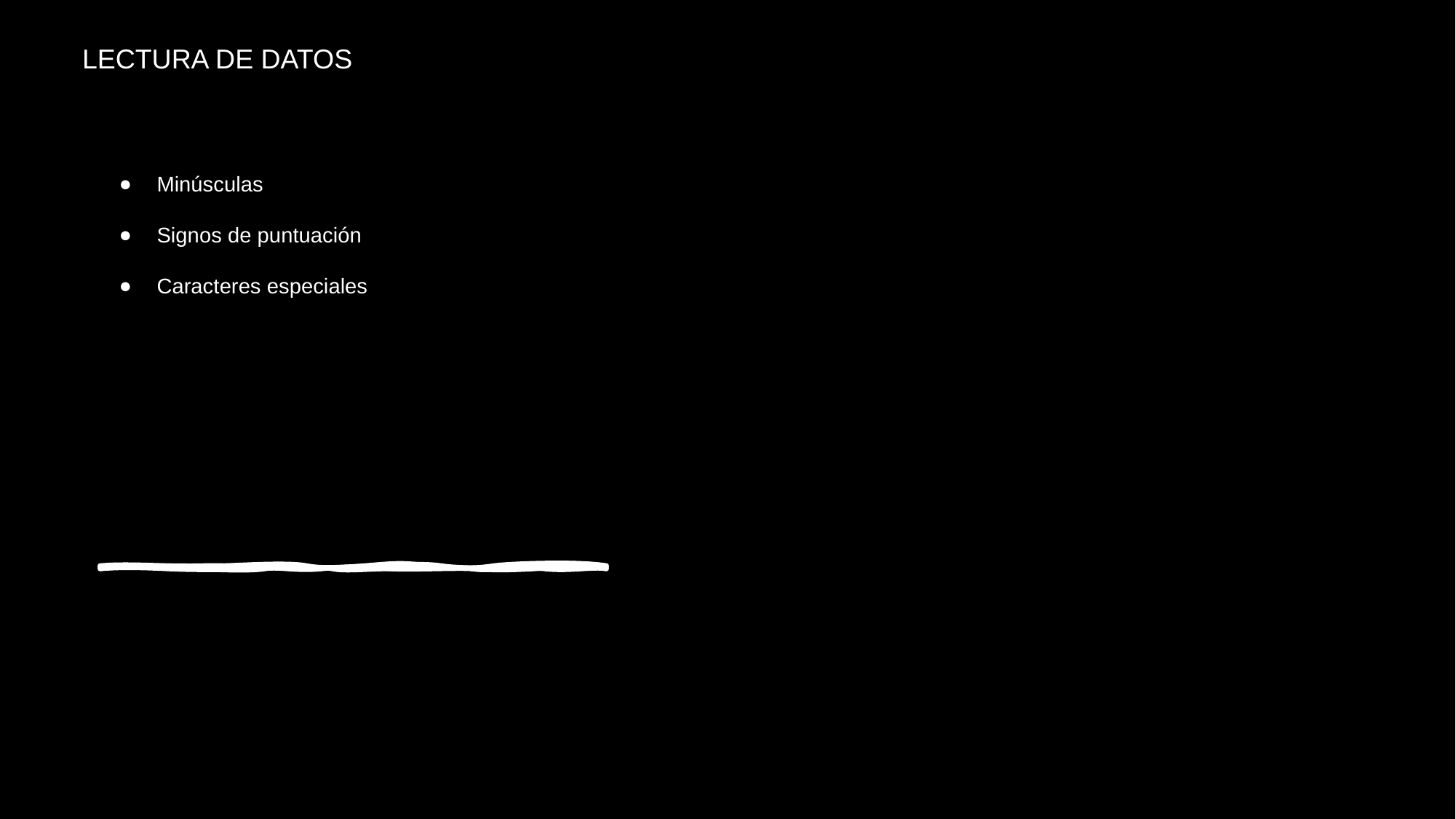

LECTURA DE DATOS
Minúsculas
Signos de puntuación
Caracteres especiales